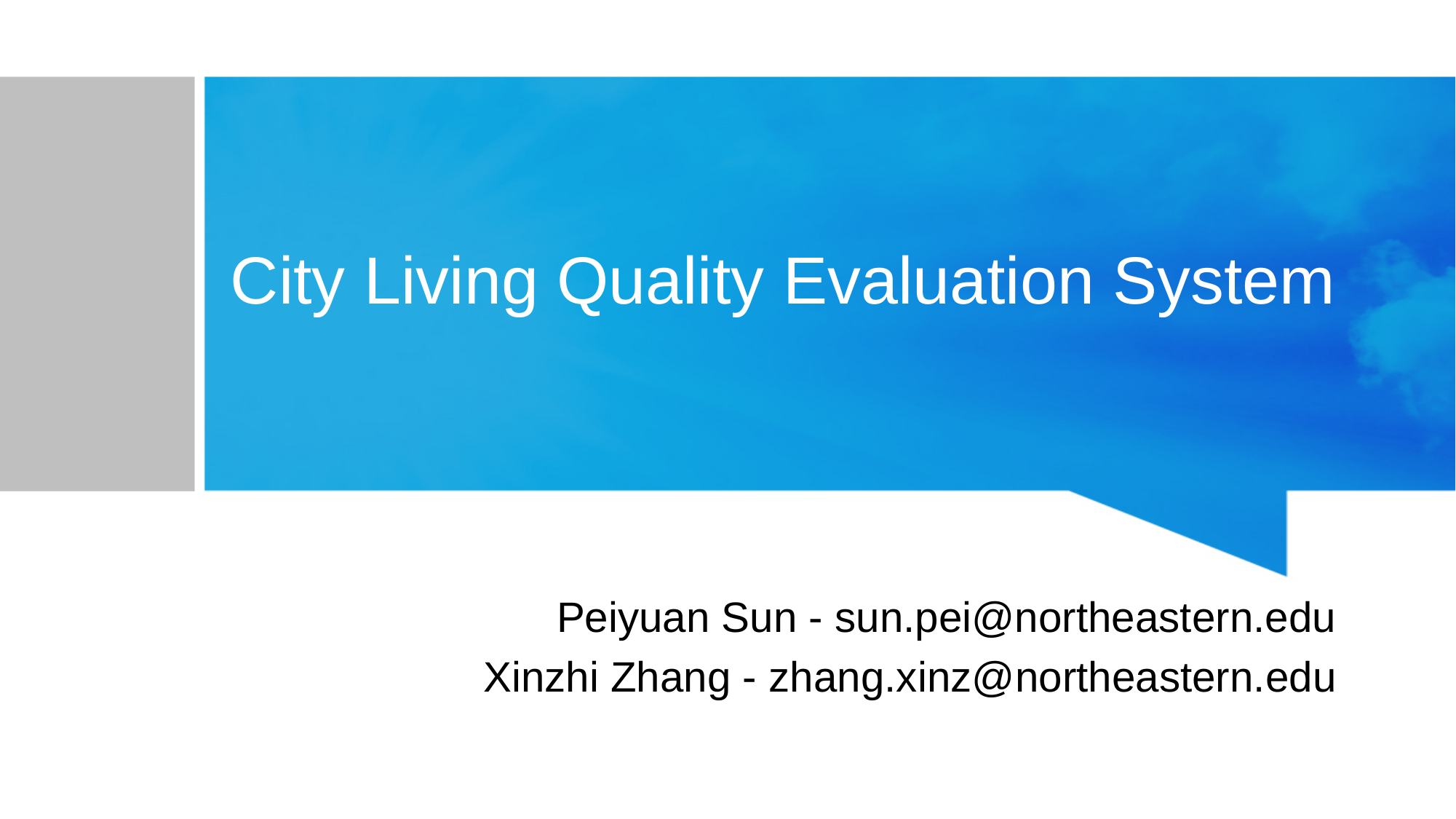

# City Living Quality Evaluation System
Peiyuan Sun - sun.pei@northeastern.edu
Xinzhi Zhang - zhang.xinz@northeastern.edu